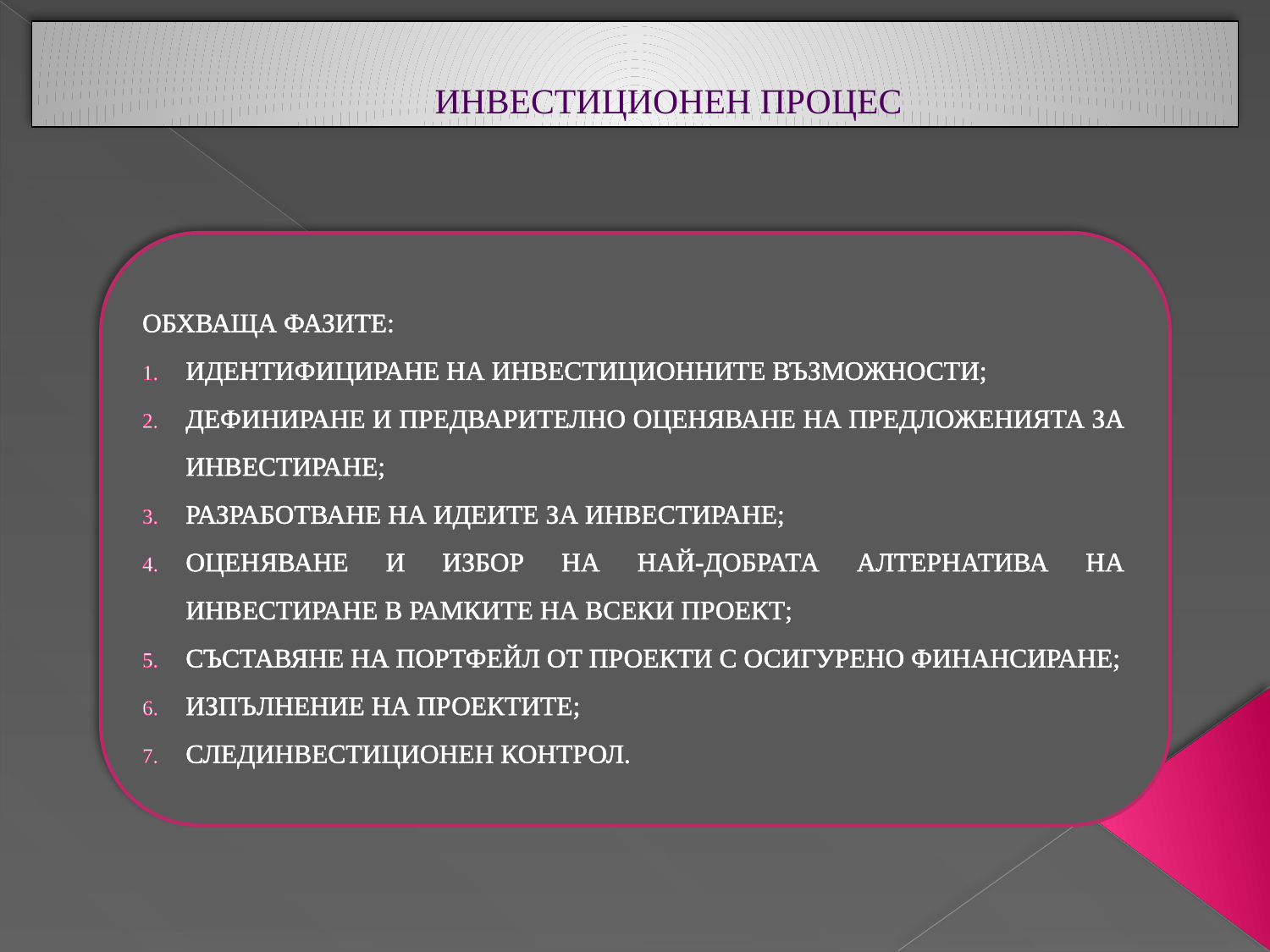

# ИНВЕСТИЦИОНЕН ПРОЦЕС
ОБХВАЩА ФАЗИТЕ:
ИДЕНТИФИЦИРАНЕ НА ИНВЕСТИЦИОННИТЕ ВЪЗМОЖНОСТИ;
ДЕФИНИРАНЕ И ПРЕДВАРИТЕЛНО ОЦЕНЯВАНЕ НА ПРЕДЛОЖЕНИЯТА ЗА ИНВЕСТИРАНЕ;
РАЗРАБОТВАНЕ НА ИДЕИТЕ ЗА ИНВЕСТИРАНЕ;
ОЦЕНЯВАНЕ И ИЗБОР НА НАЙ-ДОБРАТА АЛТЕРНАТИВА НА ИНВЕСТИРАНЕ В РАМКИТЕ НА ВСЕКИ ПРОЕКТ;
СЪСТАВЯНЕ НА ПОРТФЕЙЛ ОТ ПРОЕКТИ С ОСИГУРЕНО ФИНАНСИРАНЕ;
ИЗПЪЛНЕНИЕ НА ПРОЕКТИТЕ;
СЛЕДИНВЕСТИЦИОНЕН КОНТРОЛ.